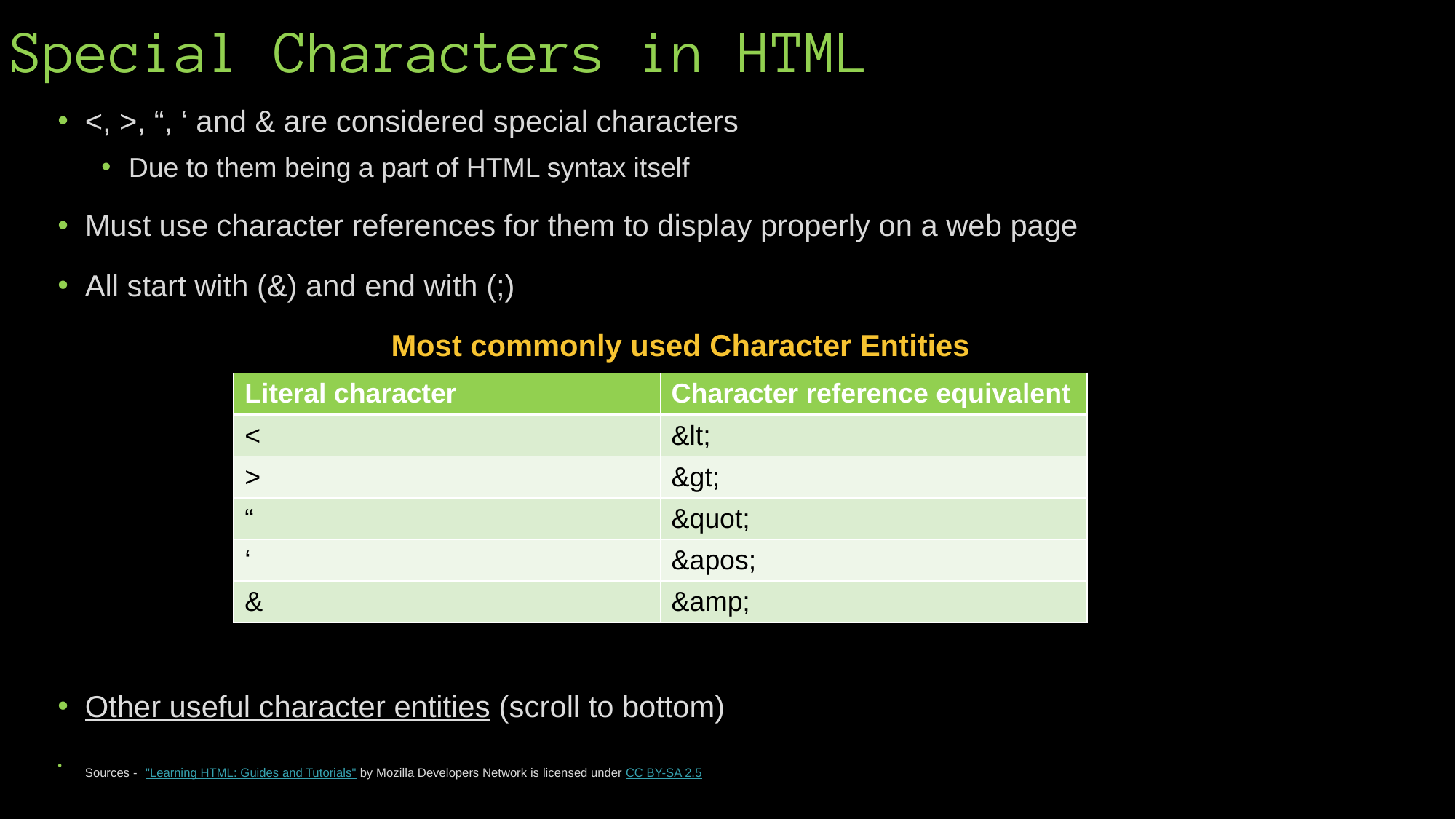

# Special Characters in HTML
<, >, “, ‘ and & are considered special characters
Due to them being a part of HTML syntax itself
Must use character references for them to display properly on a web page
All start with (&) and end with (;)
                     Most commonly used Character Entities

Other useful character entities (scroll to bottom)
Sources - "Learning HTML: Guides and Tutorials" by Mozilla Developers Network is licensed under CC BY-SA 2.5
| Literal character | Character reference equivalent |
| --- | --- |
| < | &lt; |
| > | &gt; |
| “ | &quot; |
| ‘ | &apos; |
| & | &amp; |